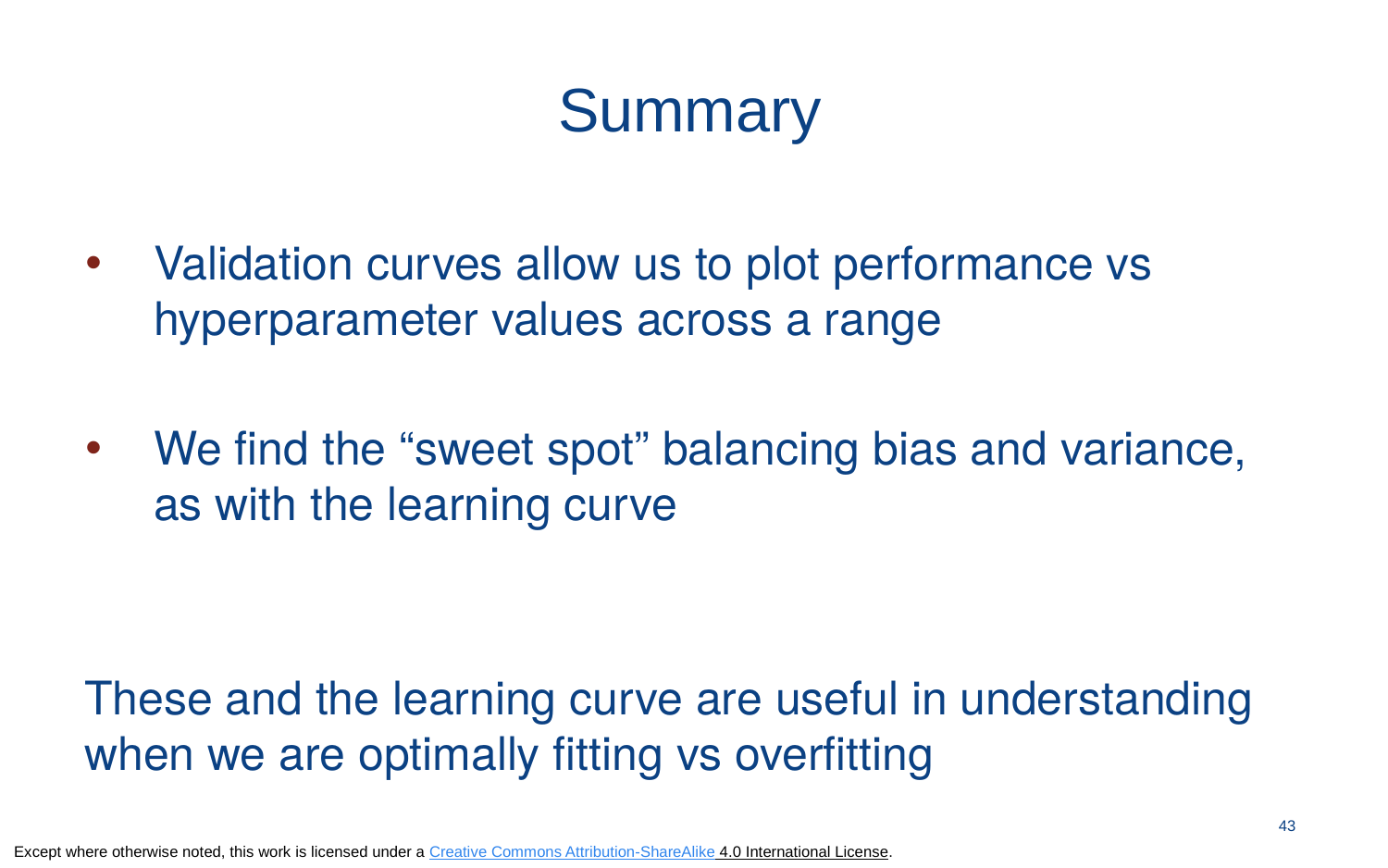

# Summary
Validation curves allow us to plot performance vs hyperparameter values across a range

We find the “sweet spot” balancing bias and variance, as with the learning curve

These and the learning curve are useful in understanding when we are optimally fitting vs overfitting
43